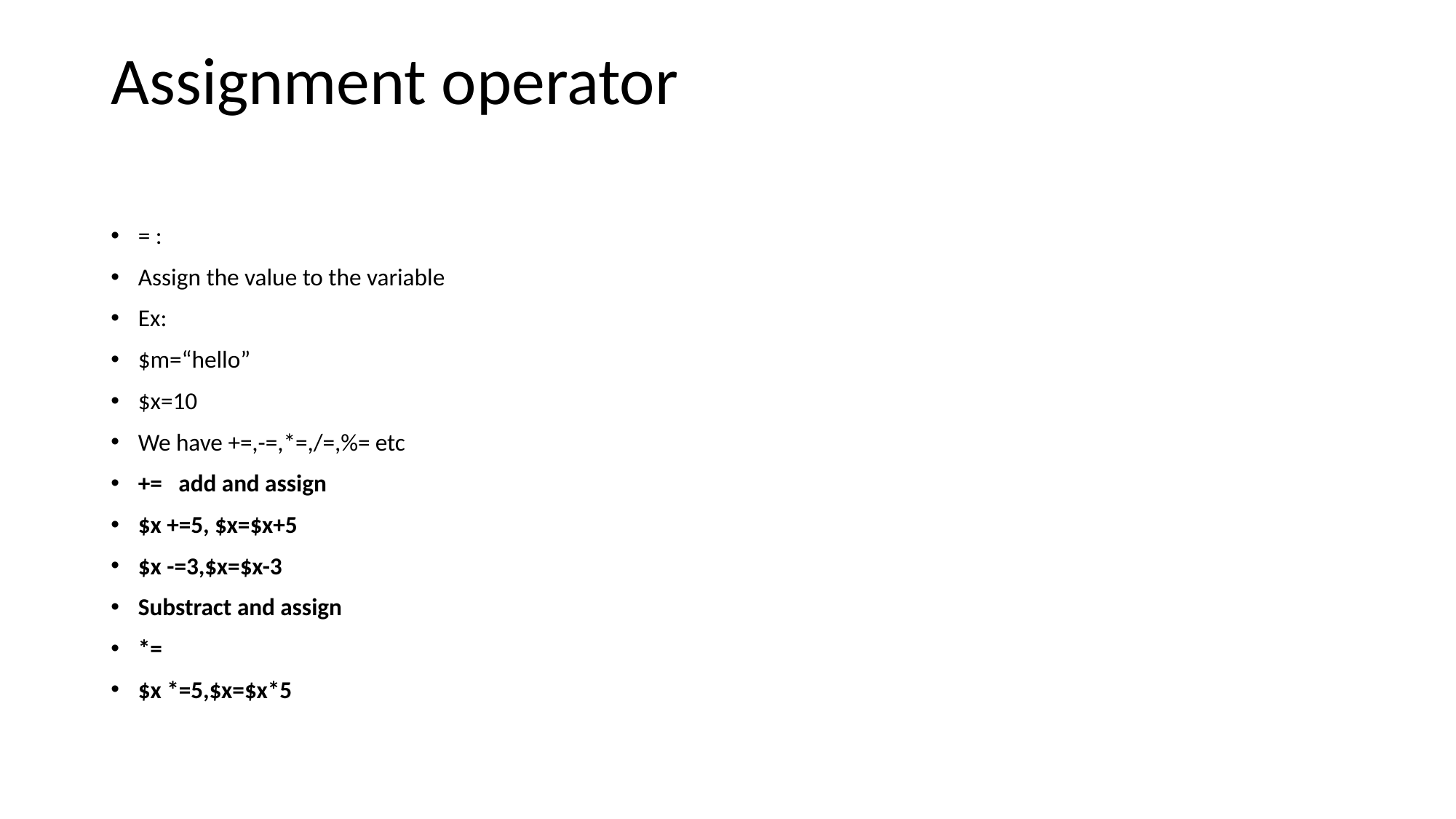

# Assignment operator
= :
Assign the value to the variable
Ex:
$m=“hello”
$x=10
We have +=,-=,*=,/=,%= etc
+=   add and assign
$x +=5, $x=$x+5
$x -=3,$x=$x-3
Substract and assign
*=
$x *=5,$x=$x*5